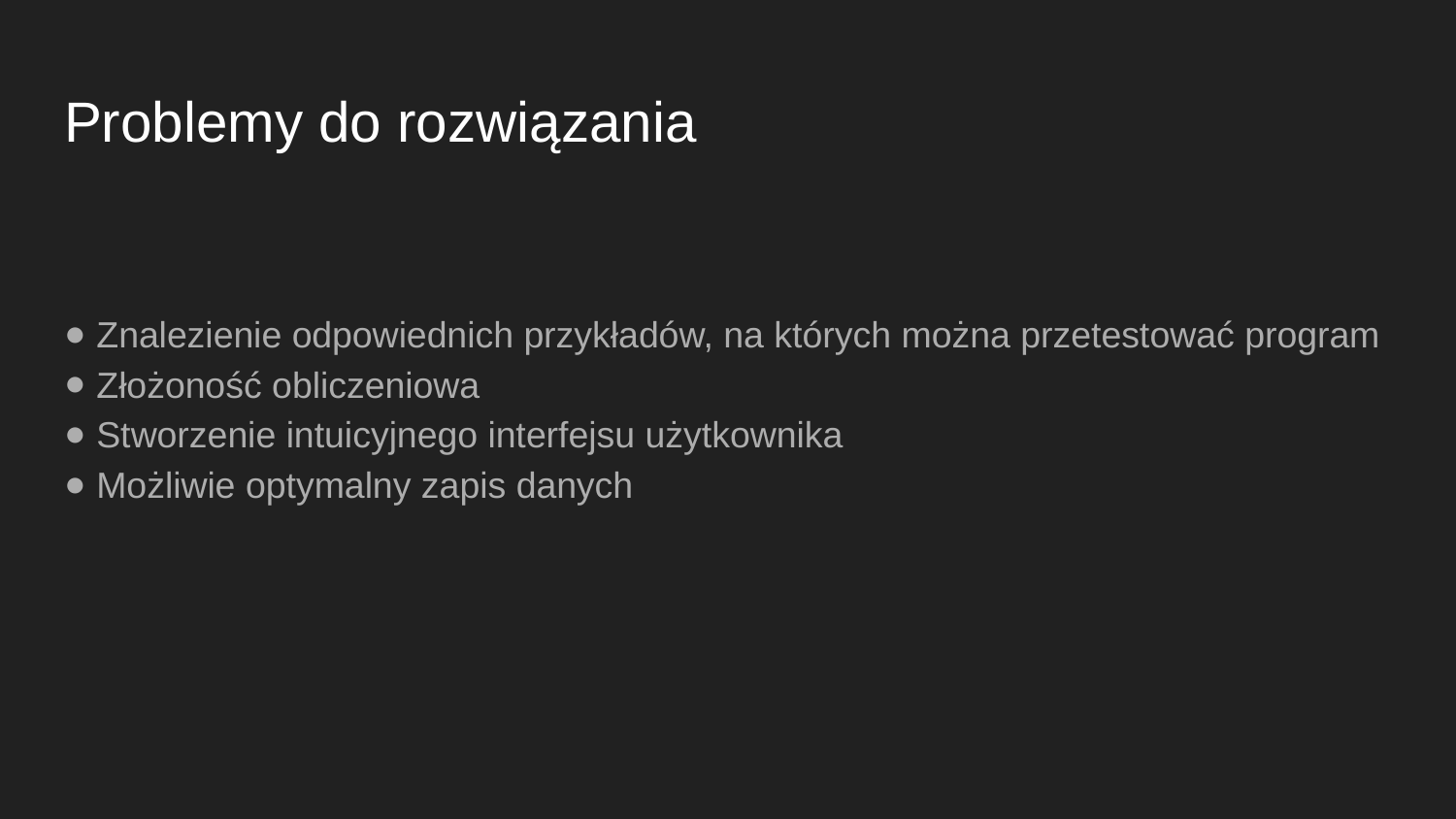

# Problemy do rozwiązania
 Znalezienie odpowiednich przykładów, na których można przetestować program
 Złożoność obliczeniowa
 Stworzenie intuicyjnego interfejsu użytkownika
 Możliwie optymalny zapis danych